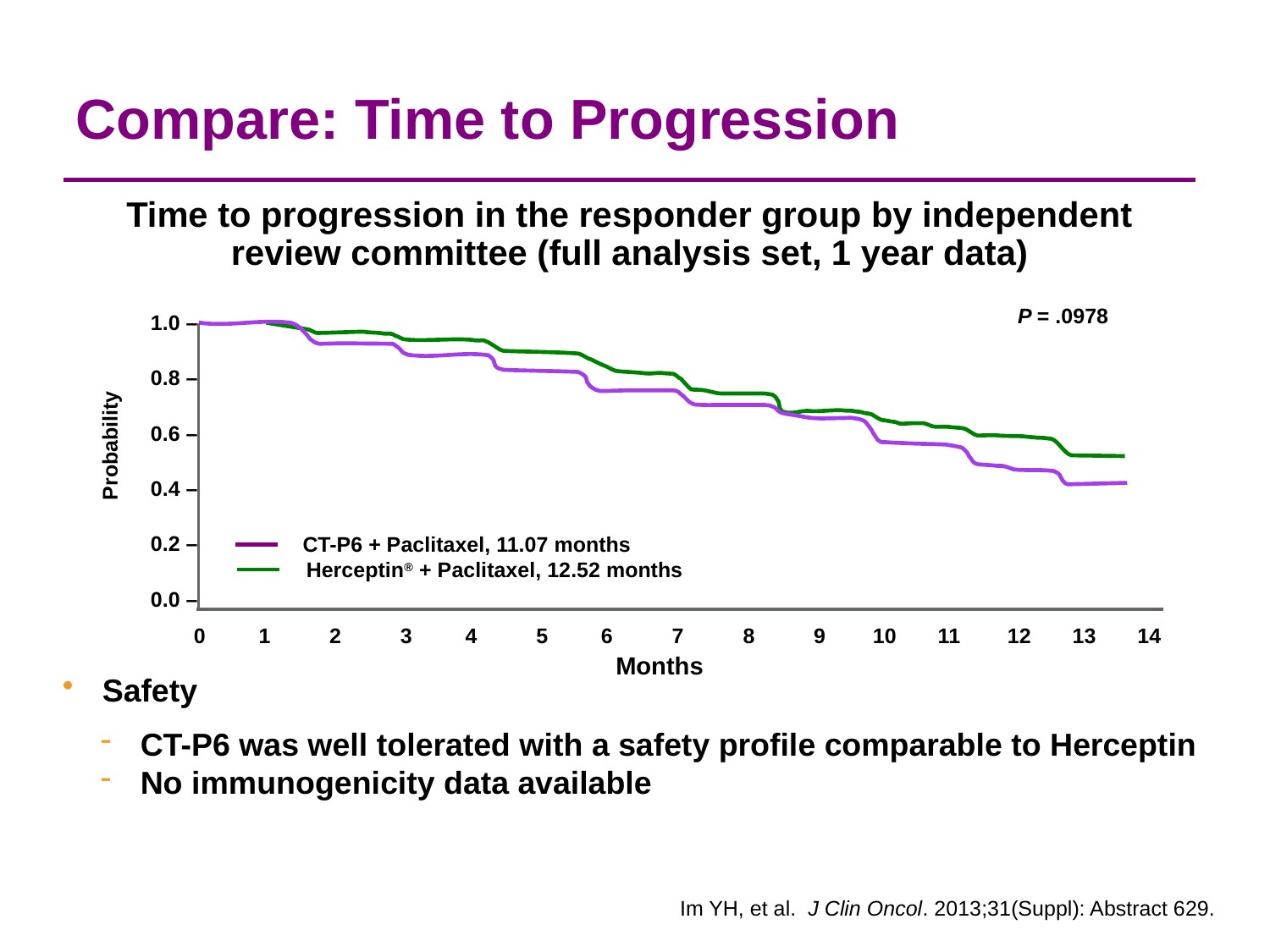

Compare: Time to Progression

Time to progression in the responder group by independent review committee (full analysis set, 1 year data)
P = .0978
1.0 –

0.8 –

0.6 –

0.4 –

0.2 –

0.0 –

Probability
CT-P6 + Paclitaxel, 11.07 months
 Herceptin® + Paclitaxel, 12.52 months
0         1          2          3         4          5         6          7          8          9        10       11        12       13       14
Months
Safety
CT-P6 was well tolerated with a safety profile comparable to Herceptin
No immunogenicity data available
Im YH, et al.  J Clin Oncol. 2013;31(Suppl): Abstract 629.